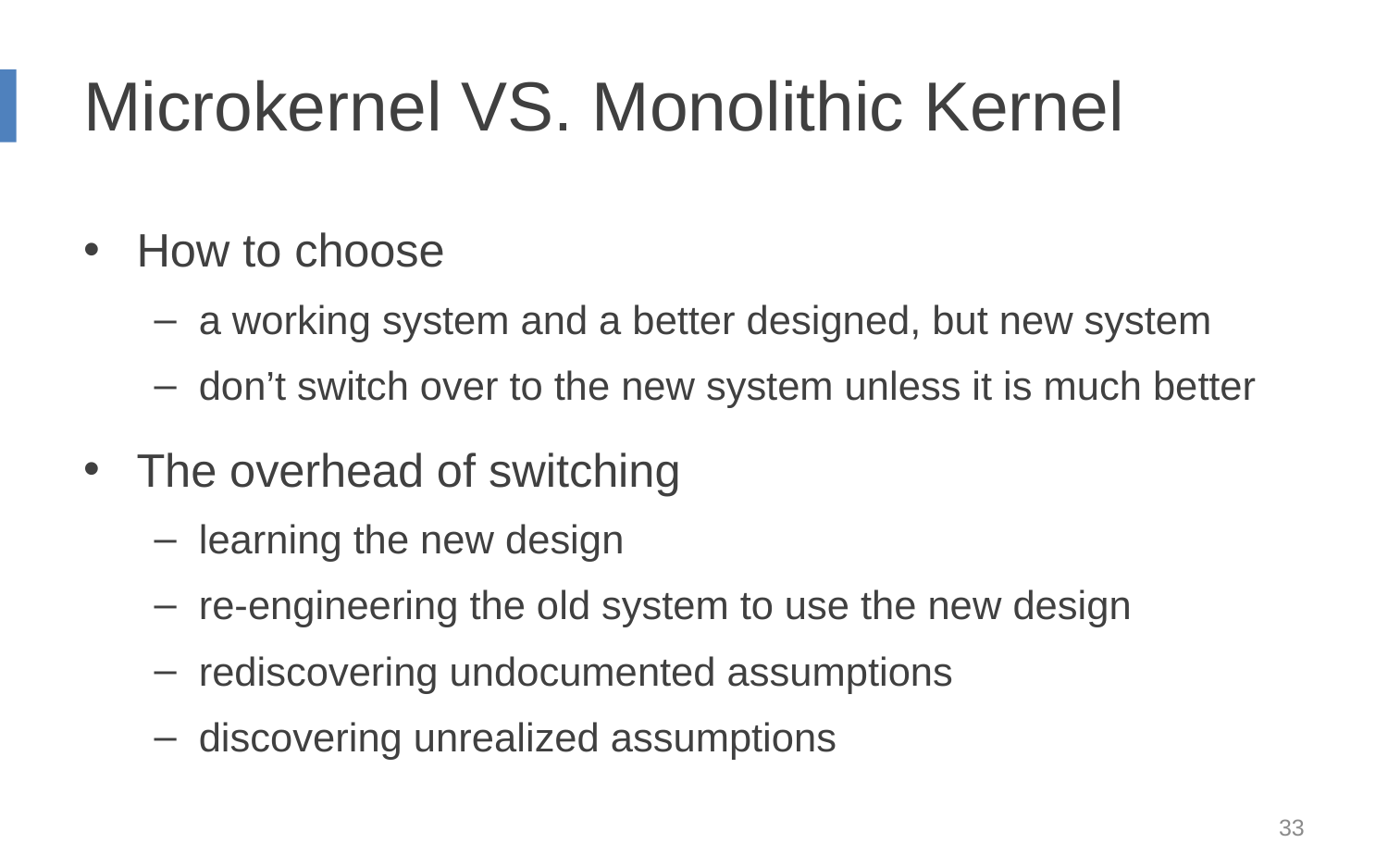

# Microkernel VS. Monolithic Kernel
How to choose
a working system and a better designed, but new system
don’t switch over to the new system unless it is much better
The overhead of switching
learning the new design
re-engineering the old system to use the new design
rediscovering undocumented assumptions
discovering unrealized assumptions

33